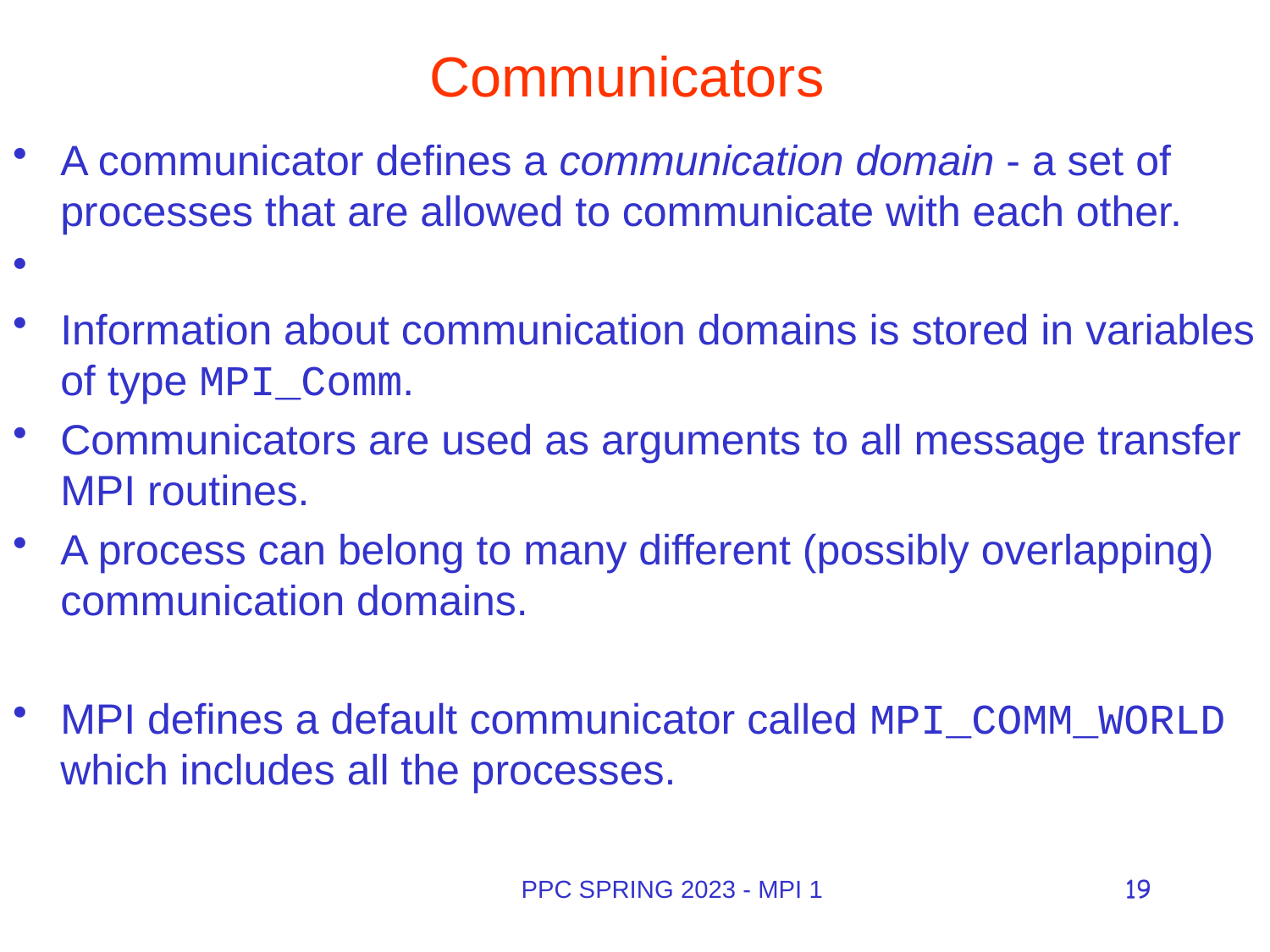

# Communicators
A communicator defines a communication domain - a set of processes that are allowed to communicate with each other.

Information about communication domains is stored in variables of type MPI_Comm.
Communicators are used as arguments to all message transfer MPI routines.
A process can belong to many different (possibly overlapping) communication domains.

MPI defines a default communicator called MPI_COMM_WORLD which includes all the processes.

PPC SPRING 2023 - MPI 1
19